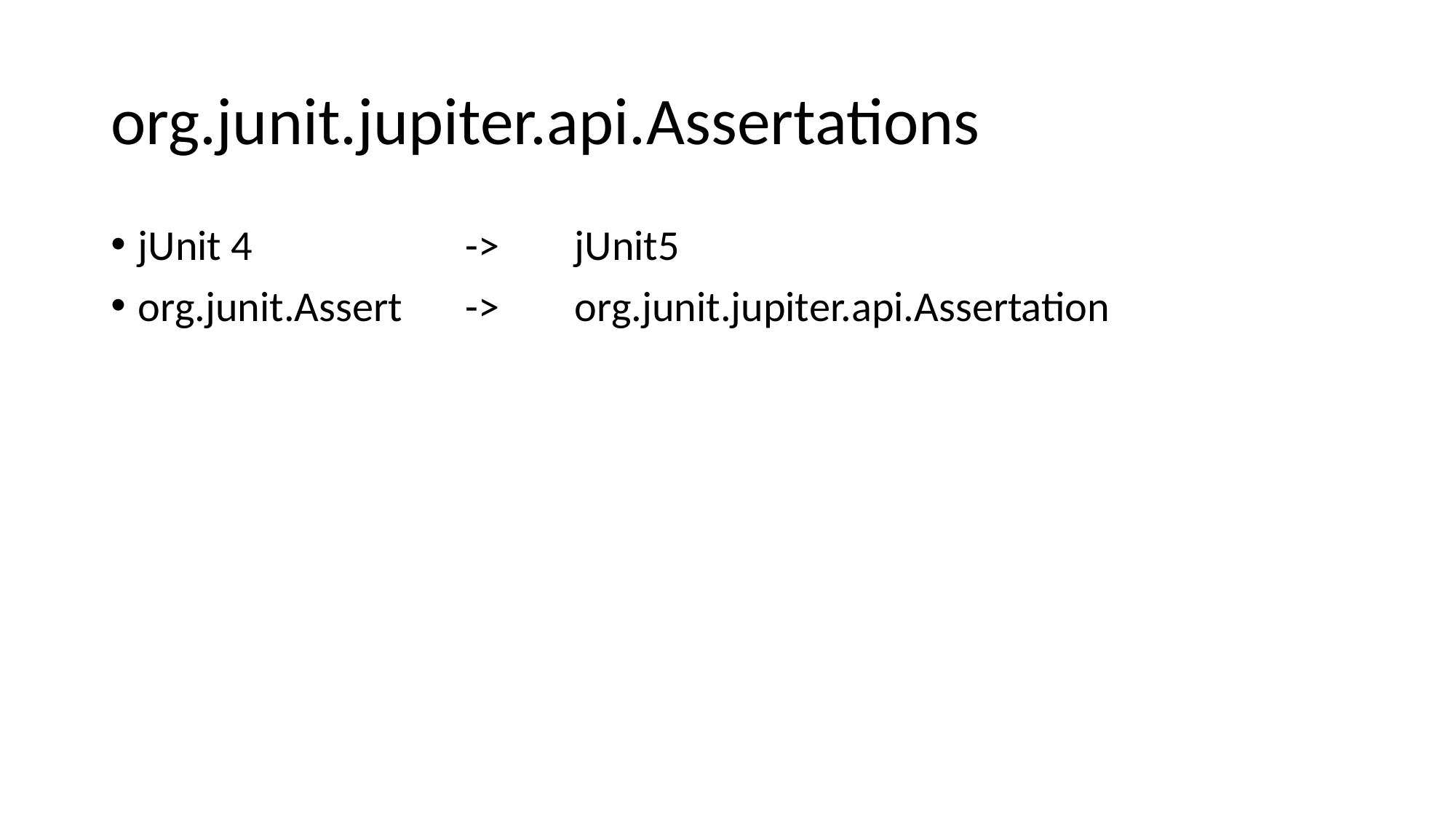

# org.junit.jupiter.api.Assertations
jUnit 4 		-> 	jUnit5
org.junit.Assert 	-> 	org.junit.jupiter.api.Assertation